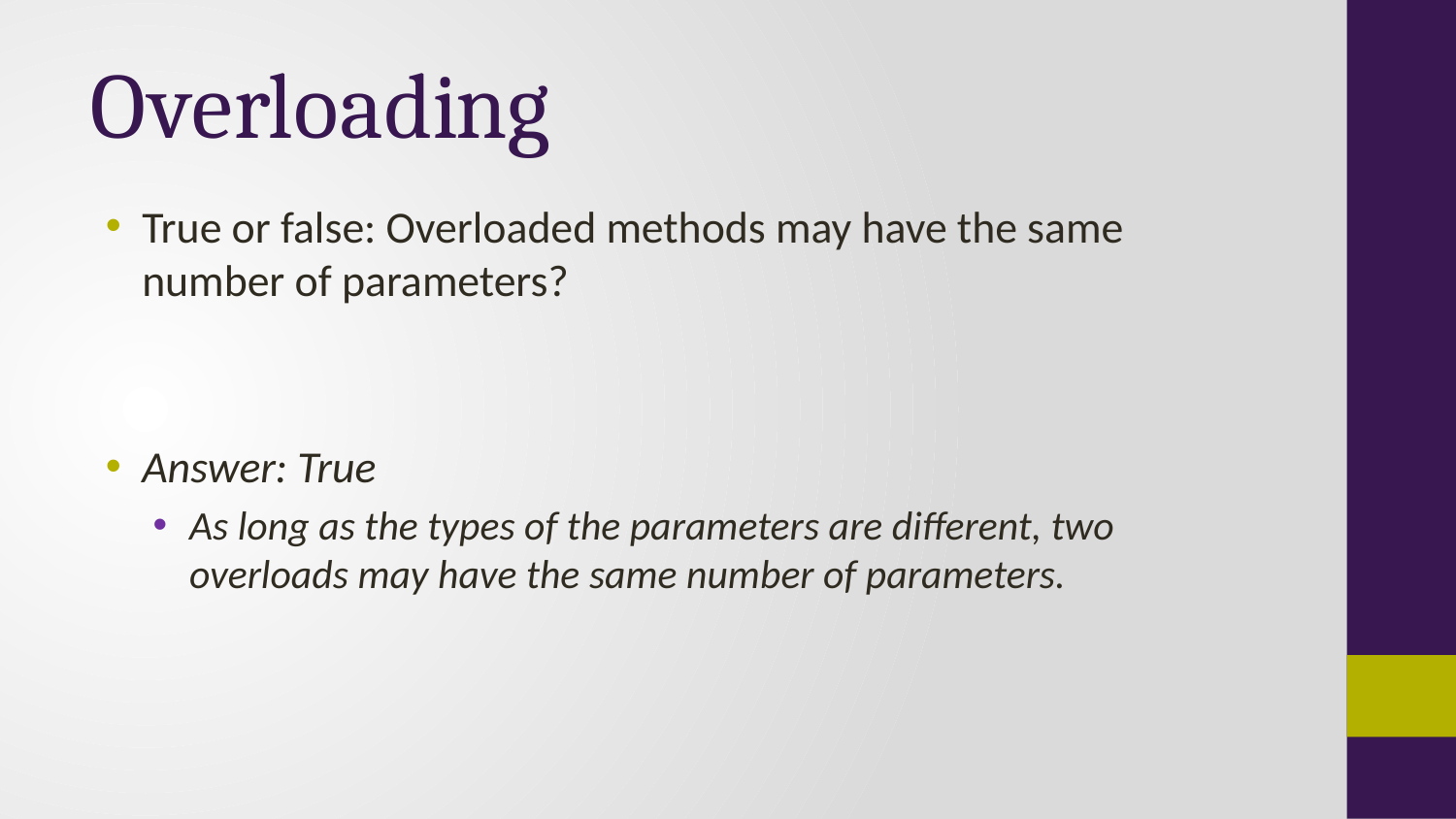

# Overloading
True or false: Overloaded methods may have the same number of parameters?

Answer: True
As long as the types of the parameters are different, two overloads may have the same number of parameters.